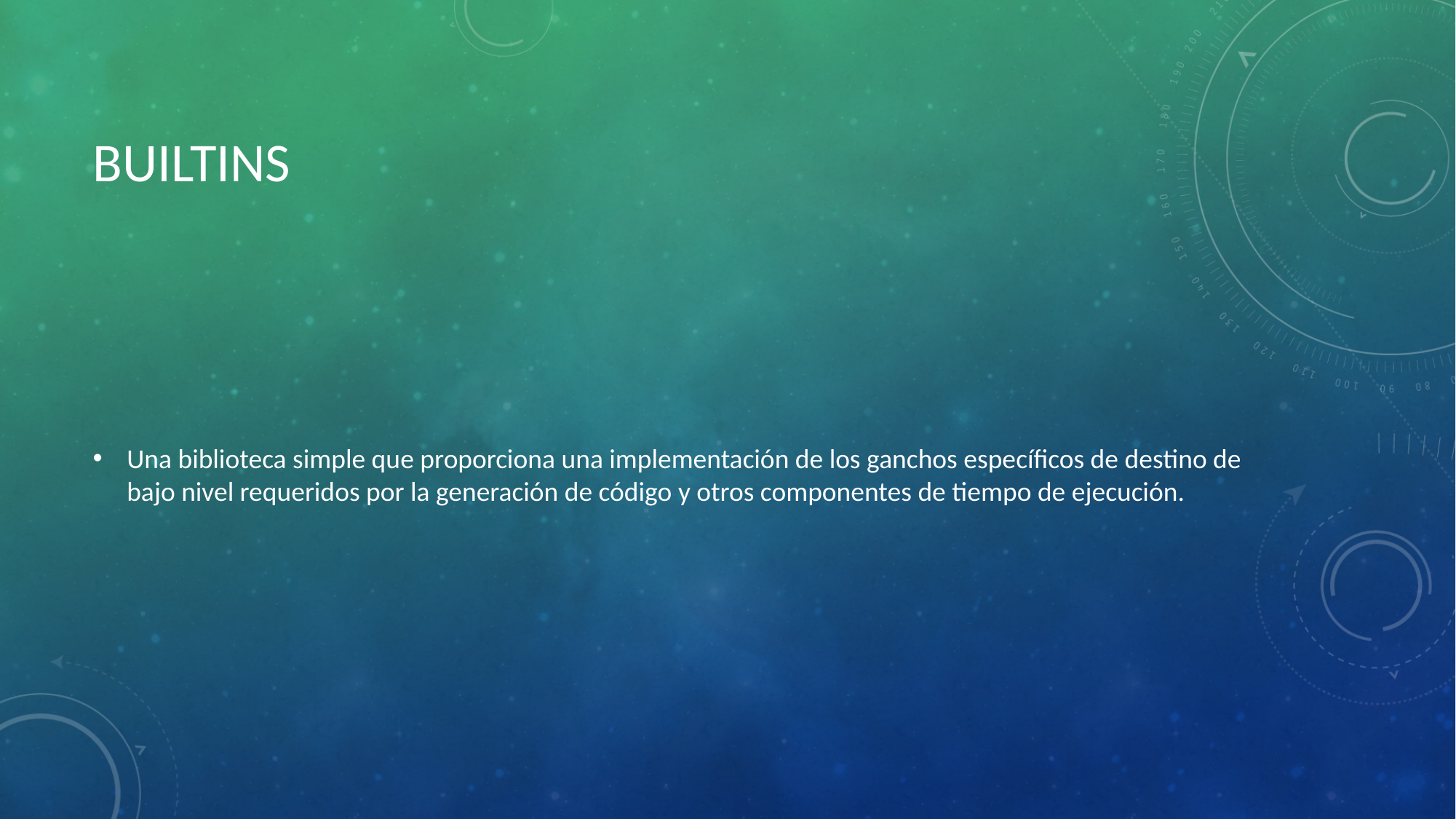

# Builtins
Una biblioteca simple que proporciona una implementación de los ganchos específicos de destino de bajo nivel requeridos por la generación de código y otros componentes de tiempo de ejecución.